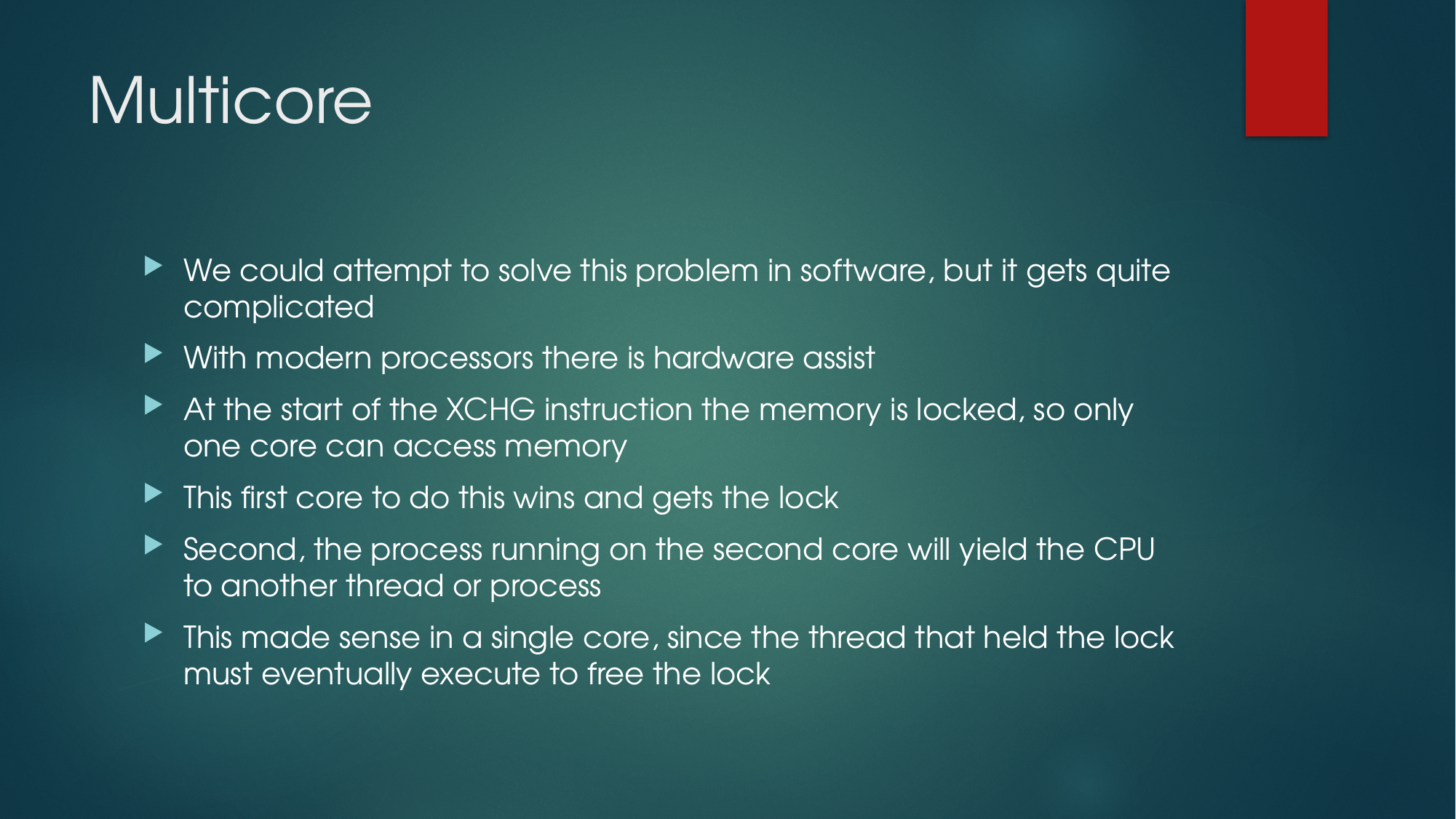

# Multicore
We could attempt to solve this problem in software, but it gets quite complicated
With modern processors there is hardware assist
At the start of the XCHG instruction the memory is locked, so only one core can access memory
This first core to do this wins and gets the lock
Second, the process running on the second core will yield the CPU to another thread or process
This made sense in a single core, since the thread that held the lock must eventually execute to free the lock